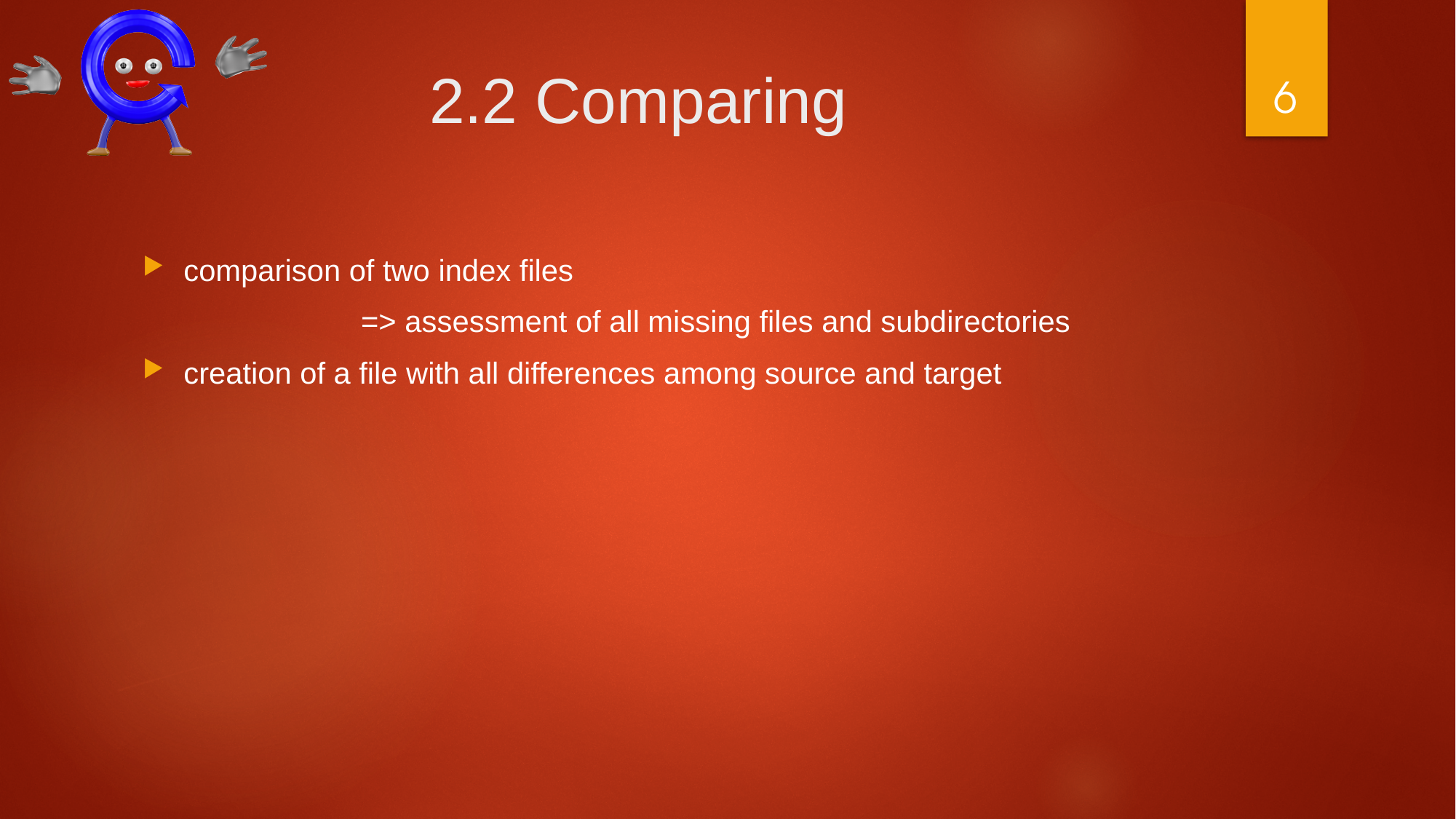

6
# 2.2 Comparing
comparison of two index files
		=> assessment of all missing files and subdirectories
creation of a file with all differences among source and target